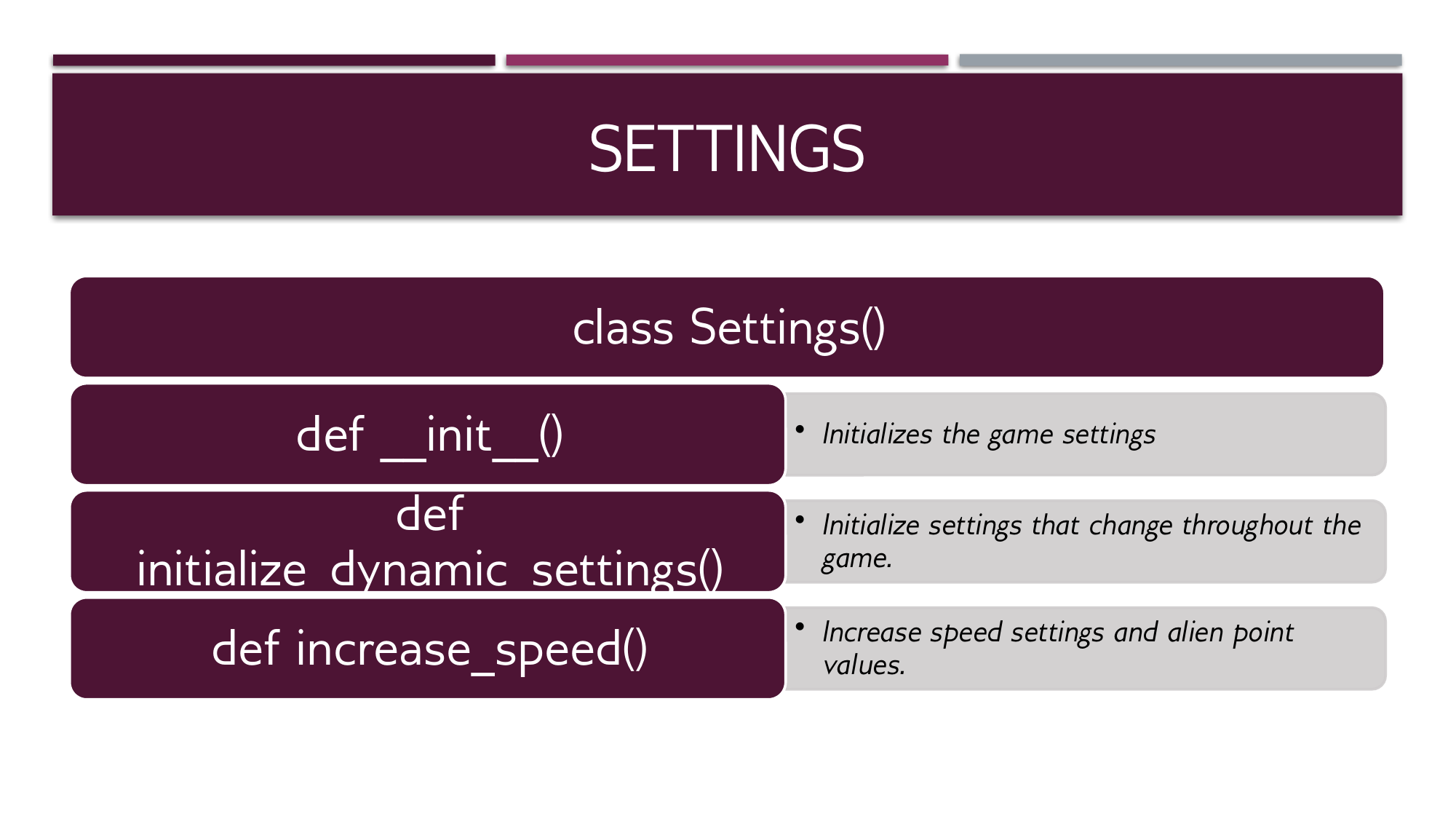

# Settings
class Settings()
Initializes the game settings
def __init__()
Initialize settings that change throughout the game.
def initialize_dynamic_settings()
Increase speed settings and alien point values.
def increase_speed()